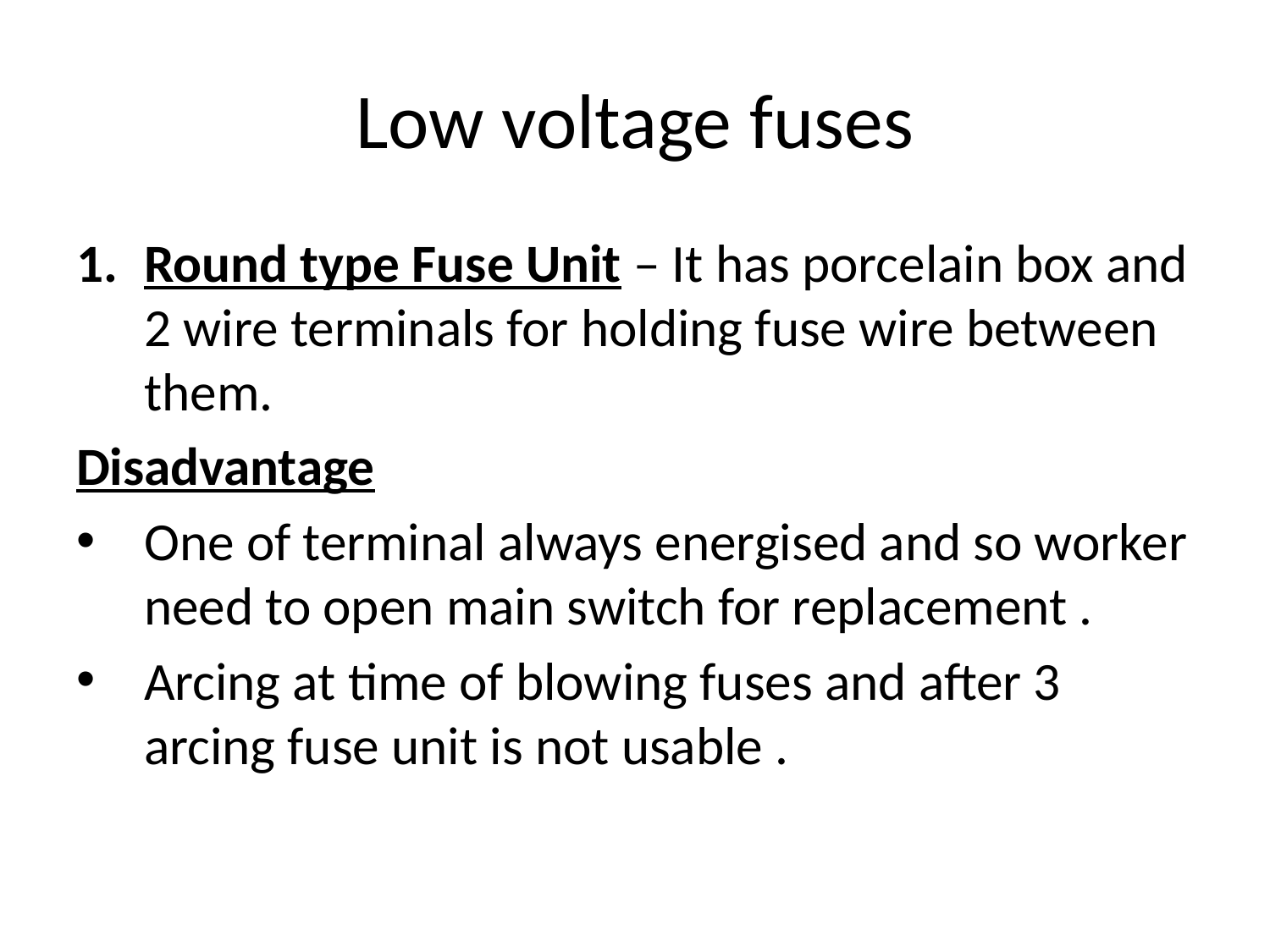

# Low voltage fuses
Round type Fuse Unit – It has porcelain box and 2 wire terminals for holding fuse wire between them.
Disadvantage
One of terminal always energised and so worker need to open main switch for replacement .
Arcing at time of blowing fuses and after 3 arcing fuse unit is not usable .